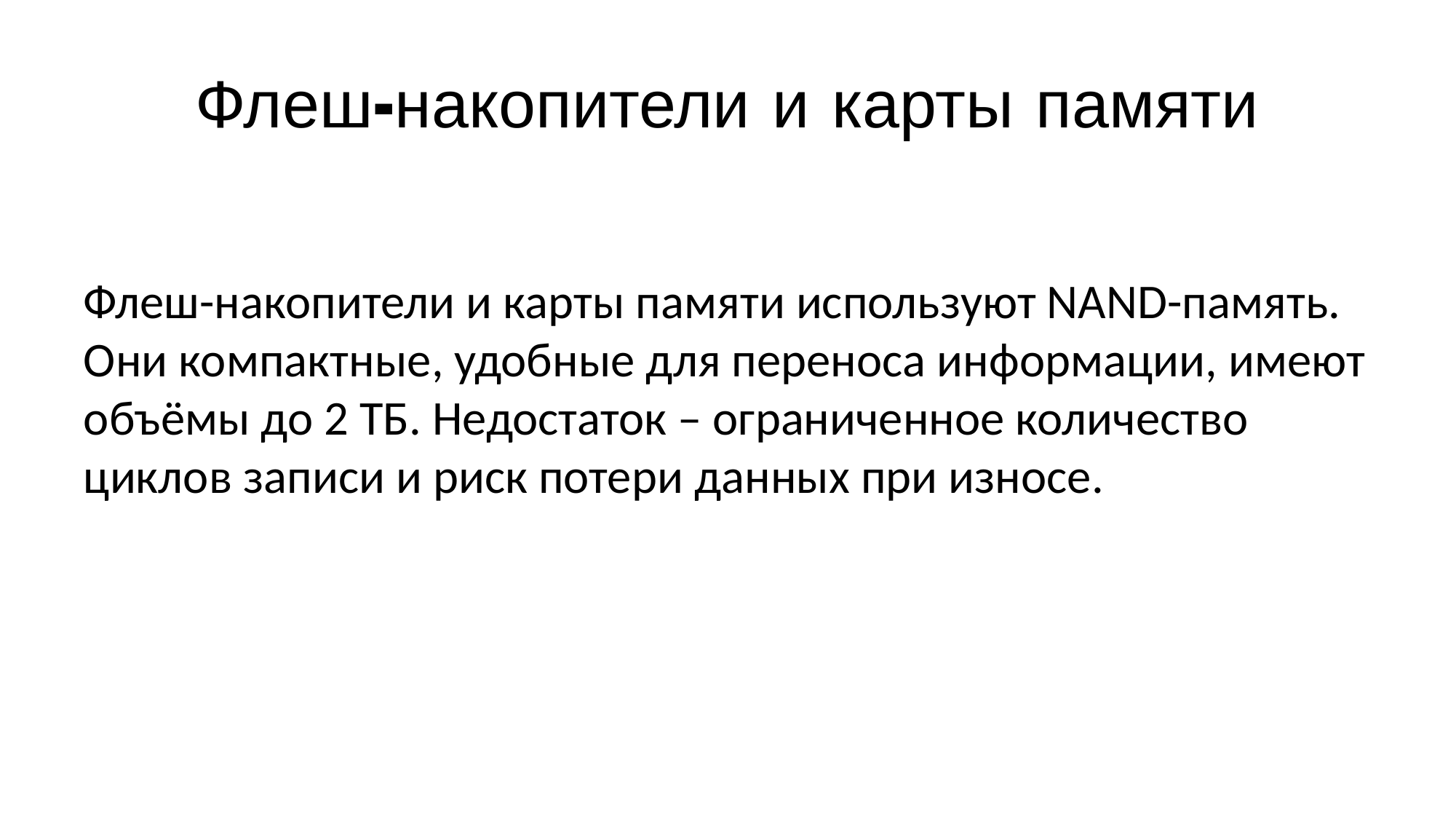

# Флеш-накопители и карты памяти
Флеш-накопители и карты памяти используют NAND-память. Они компактные, удобные для переноса информации, имеют объёмы до 2 ТБ. Недостаток – ограниченное количество циклов записи и риск потери данных при износе.